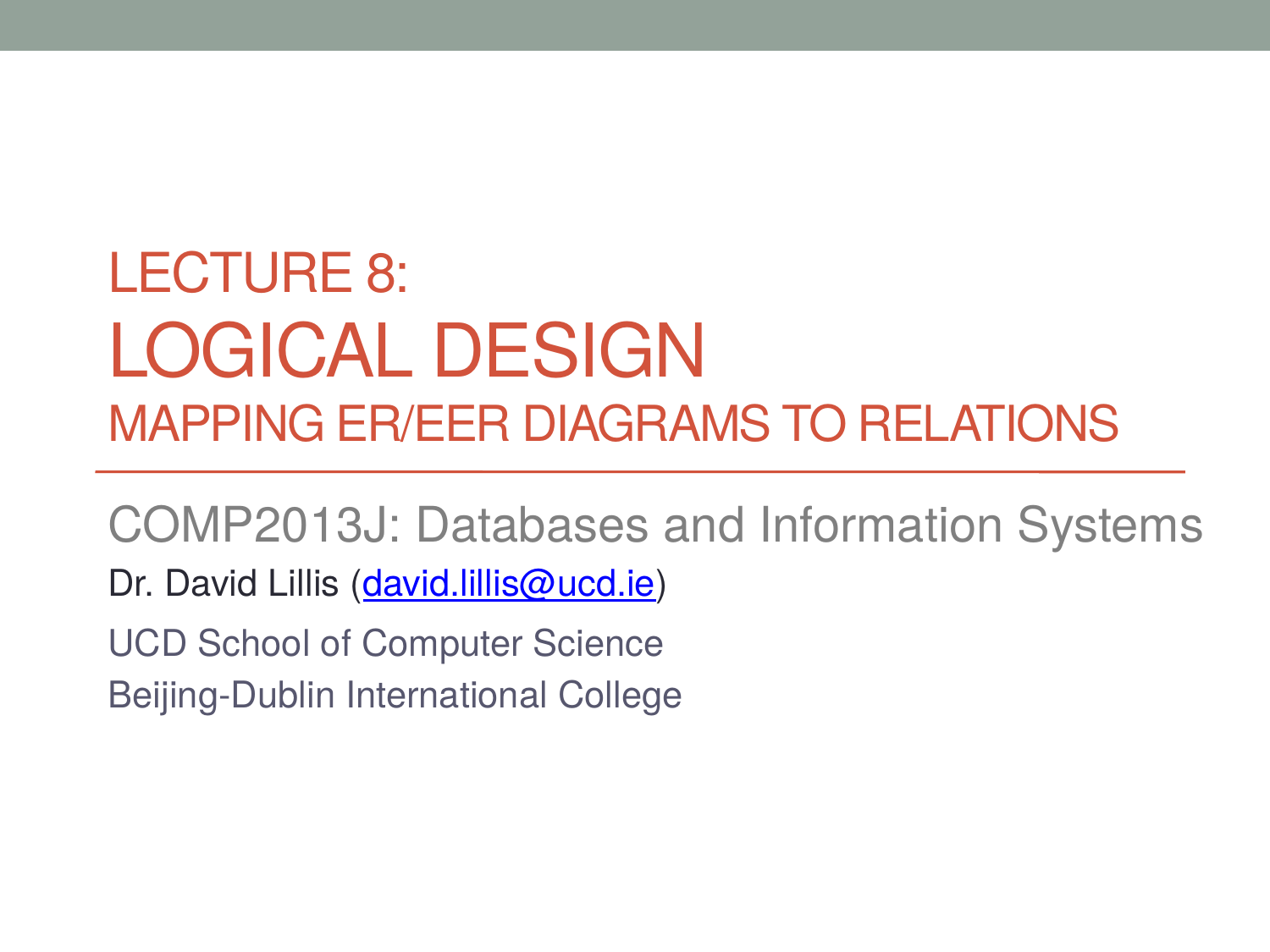

# Lecture 8: Logical Design Mapping ER/EER Diagrams to Relations
COMP2013J: Databases and Information Systems
Dr. David Lillis (david.lillis@ucd.ie)
UCD School of Computer Science
Beijing-Dublin International College